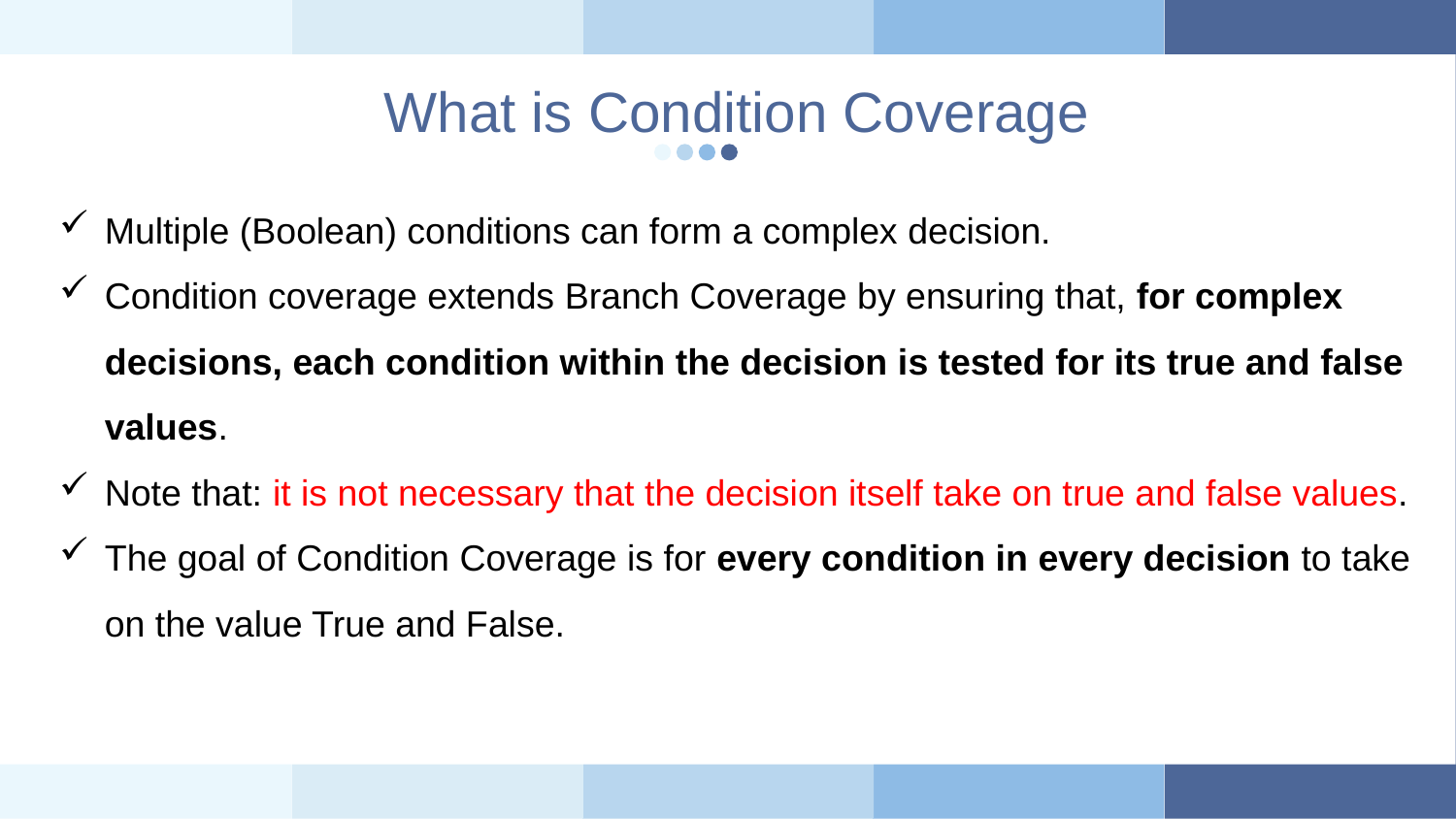

What is Condition Coverage

Multiple (Boolean) conditions can form a complex decision.
Condition coverage extends Branch Coverage by ensuring that, for complex decisions, each condition within the decision is tested for its true and false values.
Note that: it is not necessary that the decision itself take on true and false values.
The goal of Condition Coverage is for every condition in every decision to take on the value True and False.